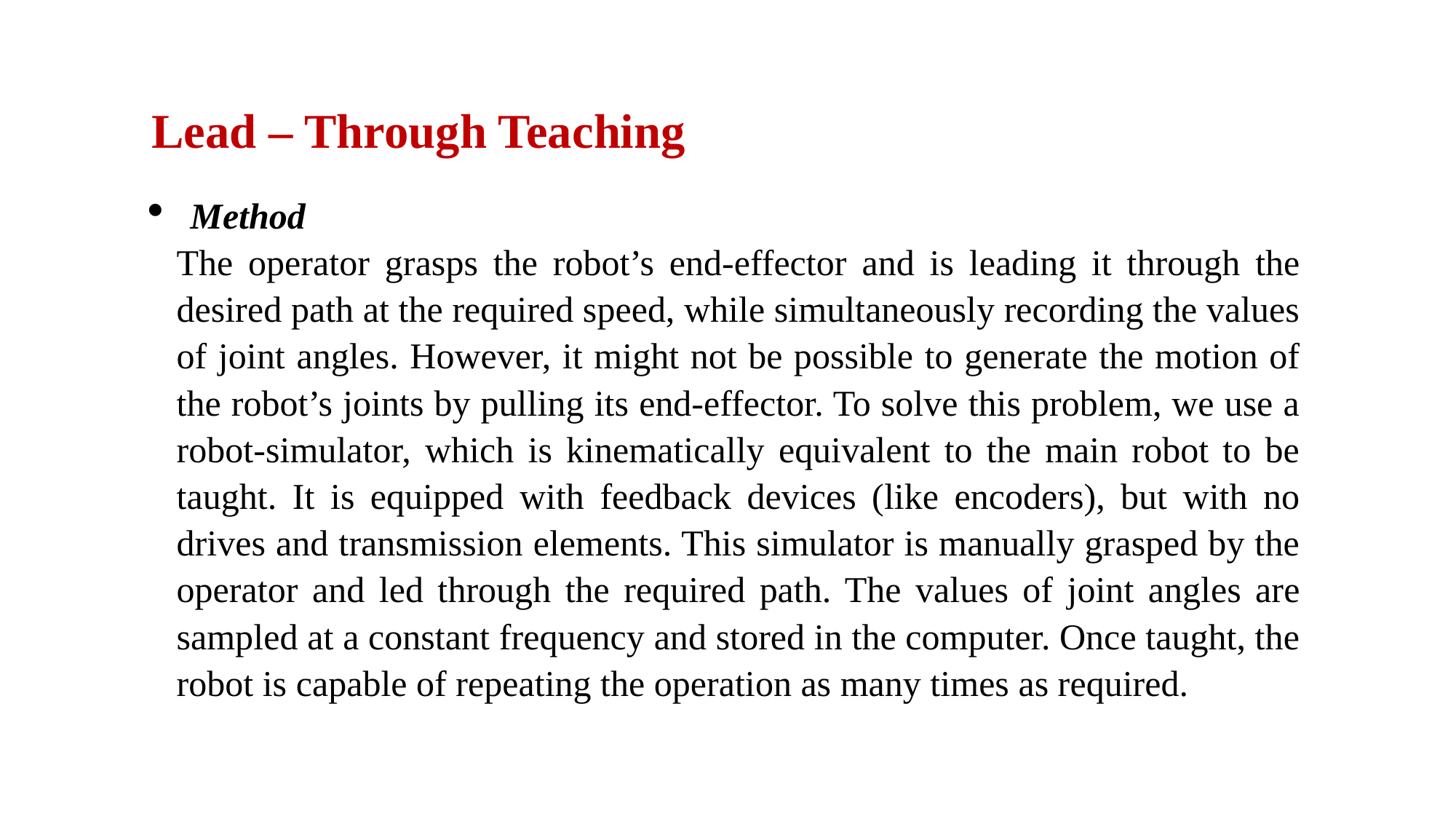

Lead – Through Teaching
Method
The operator grasps the robot’s end-effector and is leading it through the desired path at the required speed, while simultaneously recording the values of joint angles. However, it might not be possible to generate the motion of the robot’s joints by pulling its end-effector. To solve this problem, we use a robot-simulator, which is kinematically equivalent to the main robot to be taught. It is equipped with feedback devices (like encoders), but with no drives and transmission elements. This simulator is manually grasped by the operator and led through the required path. The values of joint angles are sampled at a constant frequency and stored in the computer. Once taught, the robot is capable of repeating the operation as many times as required.